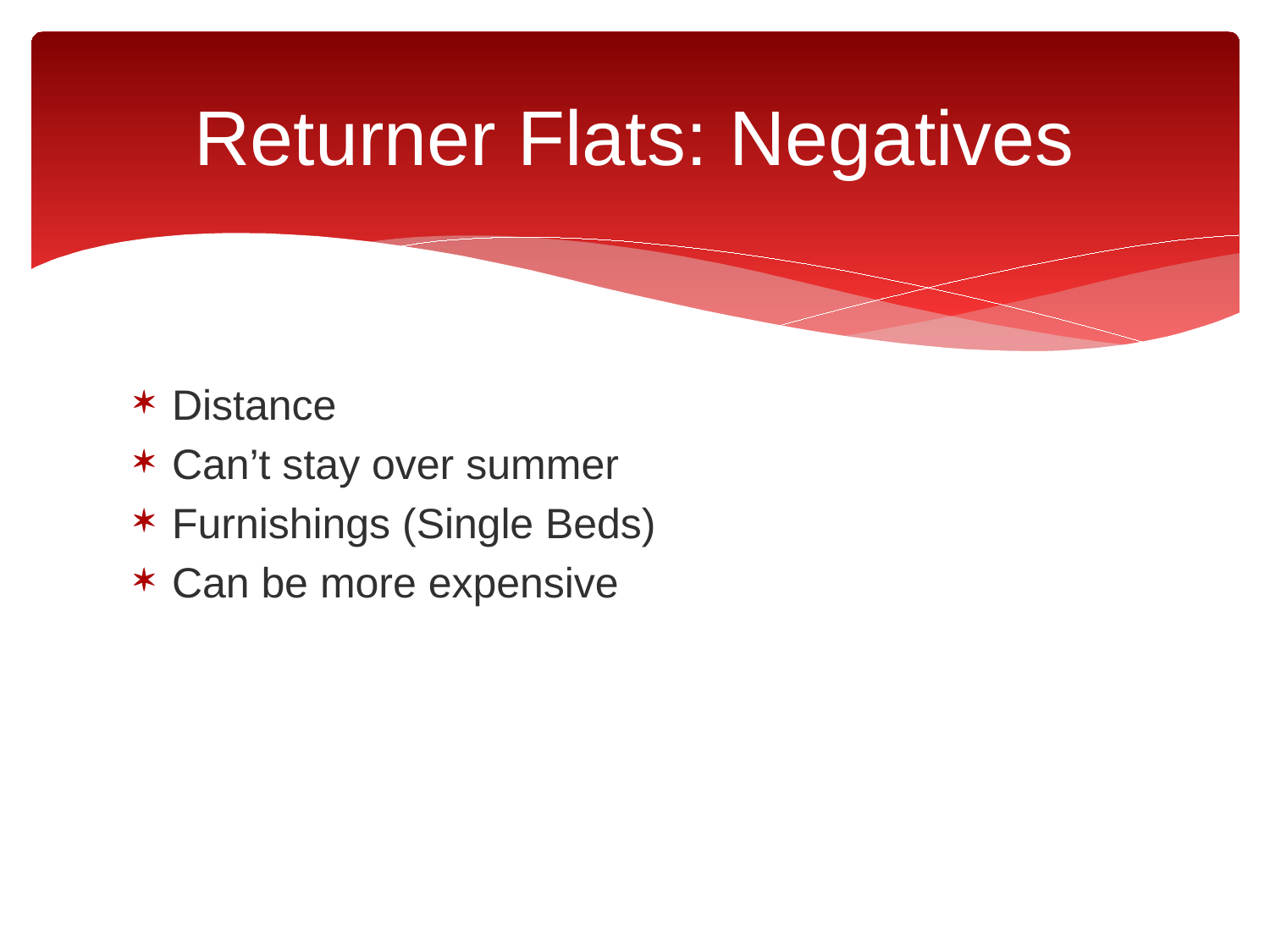

# Returner Flats: Negatives
Distance
Can’t stay over summer
Furnishings (Single Beds)
Can be more expensive